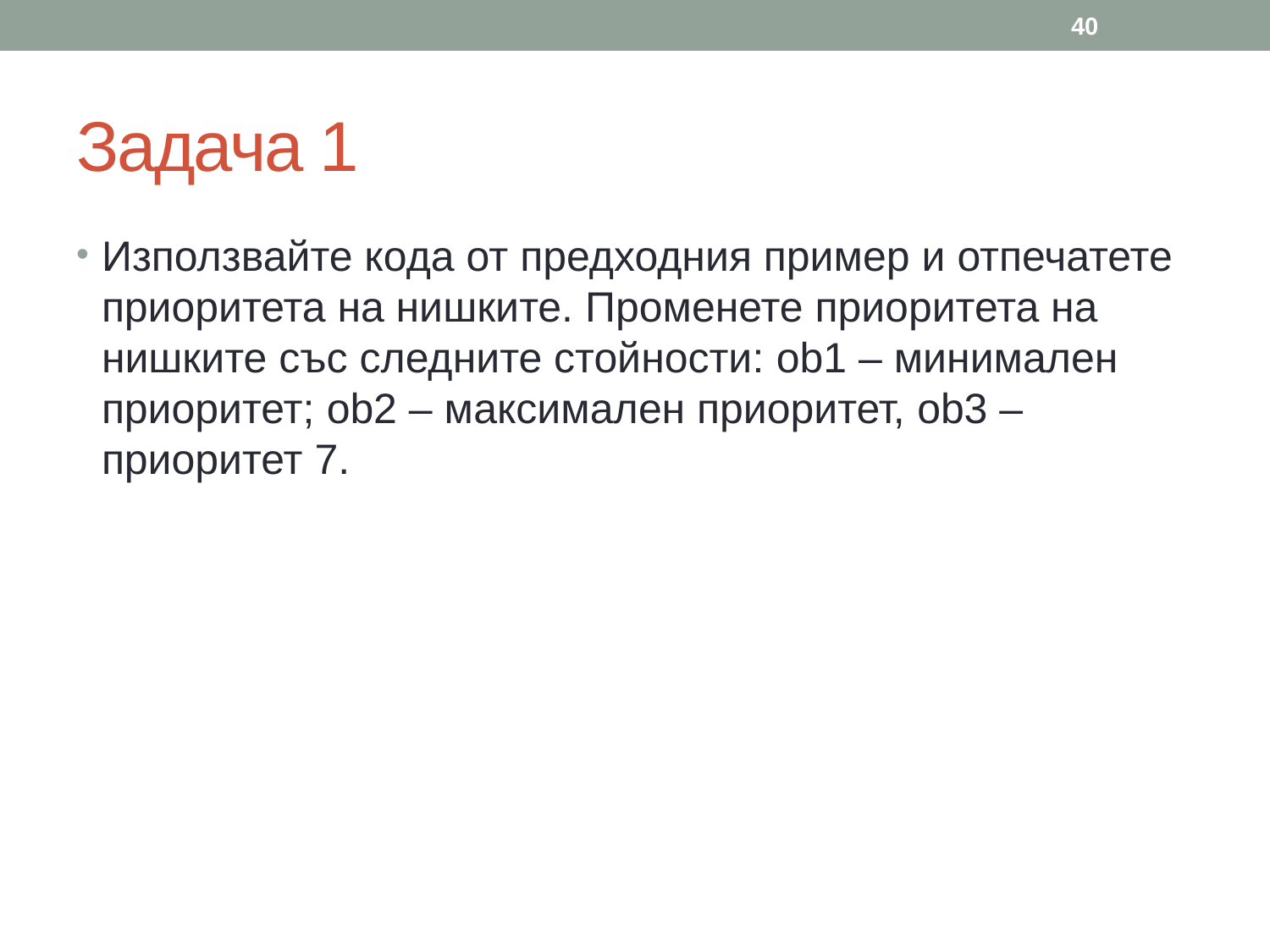

40
# Задача 1
Използвайте кода от предходния пример и отпечатете приоритета на нишките. Променете приоритета на нишките със следните стойности: ob1 – минимален приоритет; ob2 – максимален приоритет, ob3 – приоритет 7.